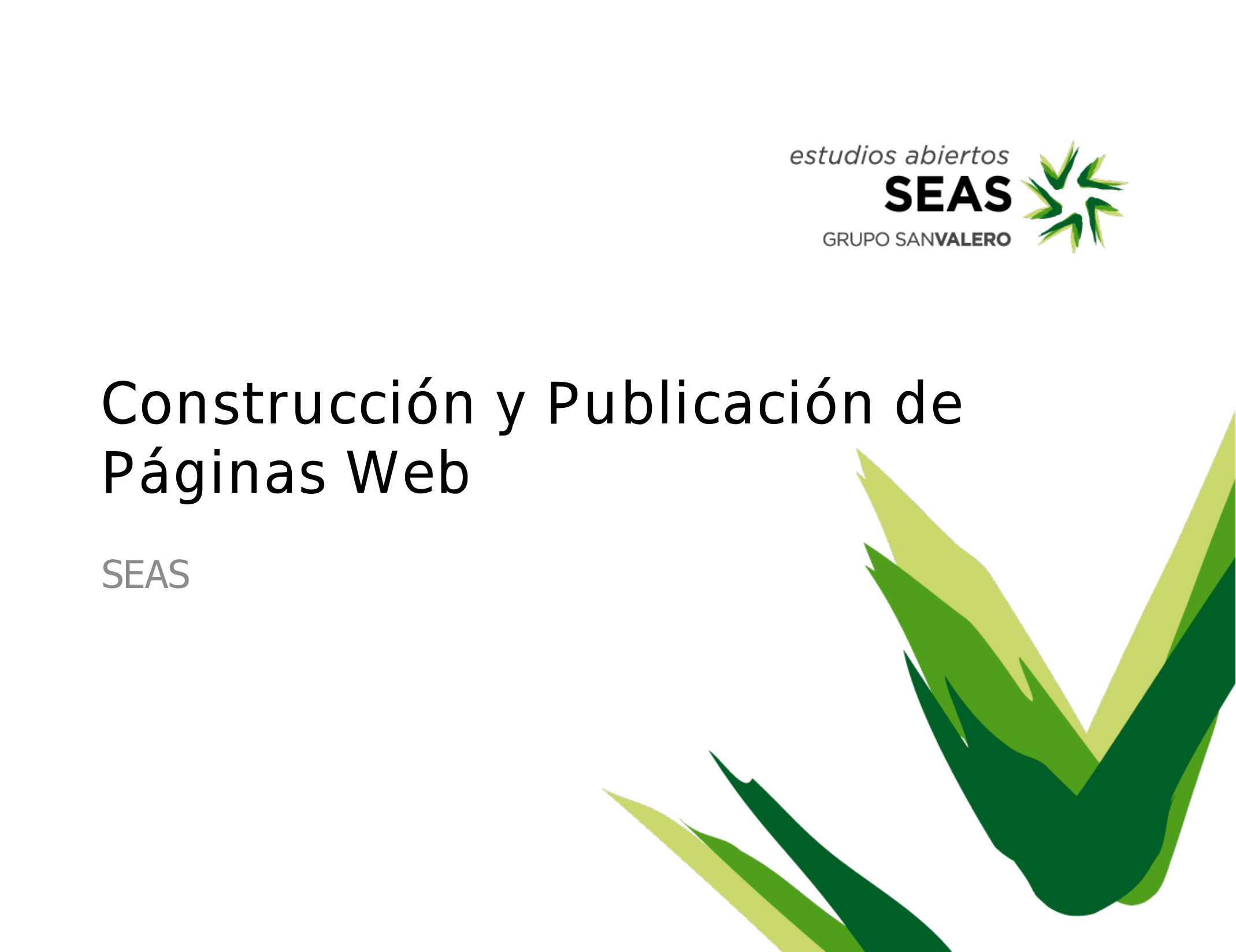

# Construcción y Publicación de Páginas Web
SEAS